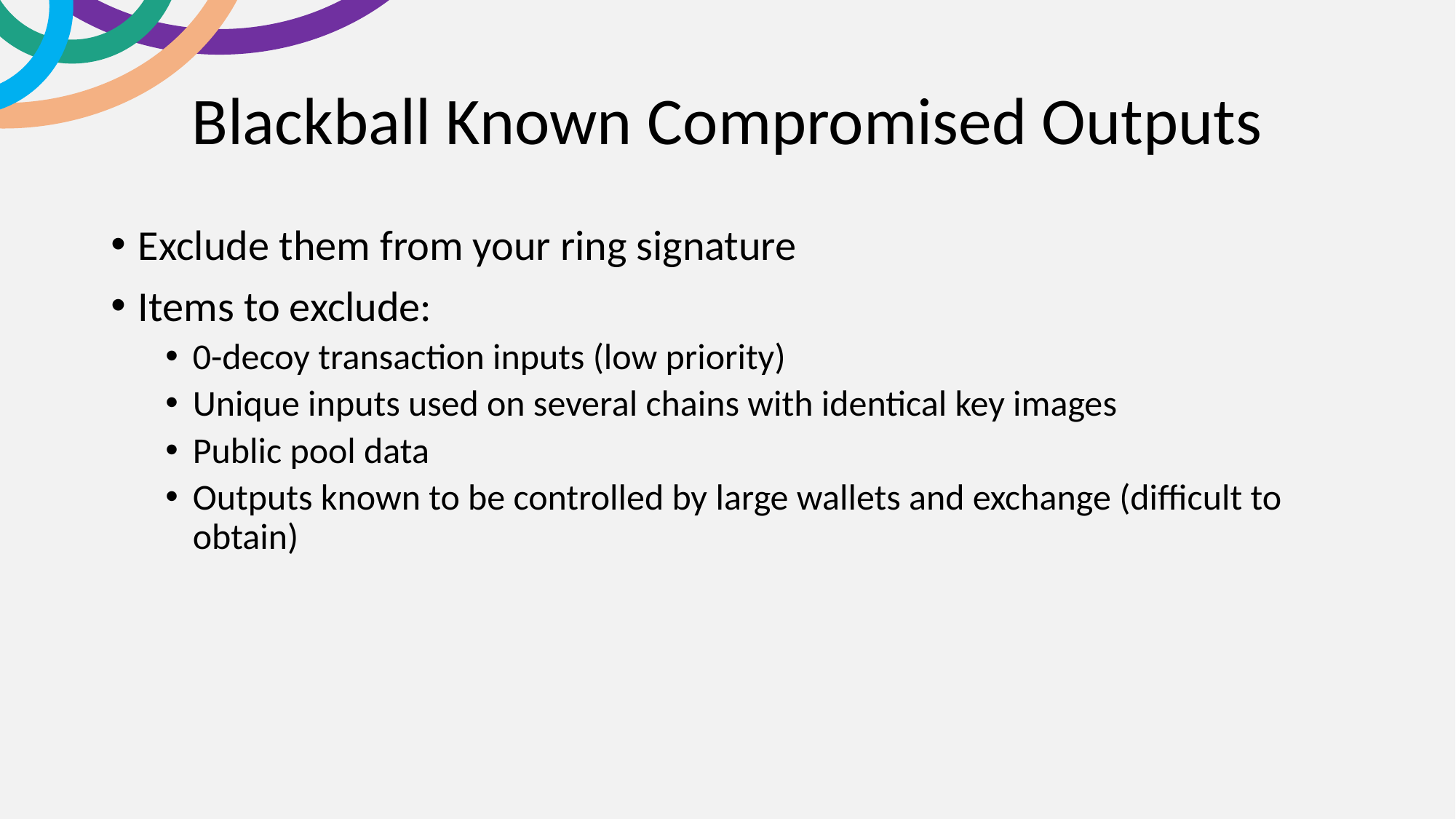

# Blackball Known Compromised Outputs
Exclude them from your ring signature
Items to exclude:
0-decoy transaction inputs (low priority)
Unique inputs used on several chains with identical key images
Public pool data
Outputs known to be controlled by large wallets and exchange (difficult to obtain)